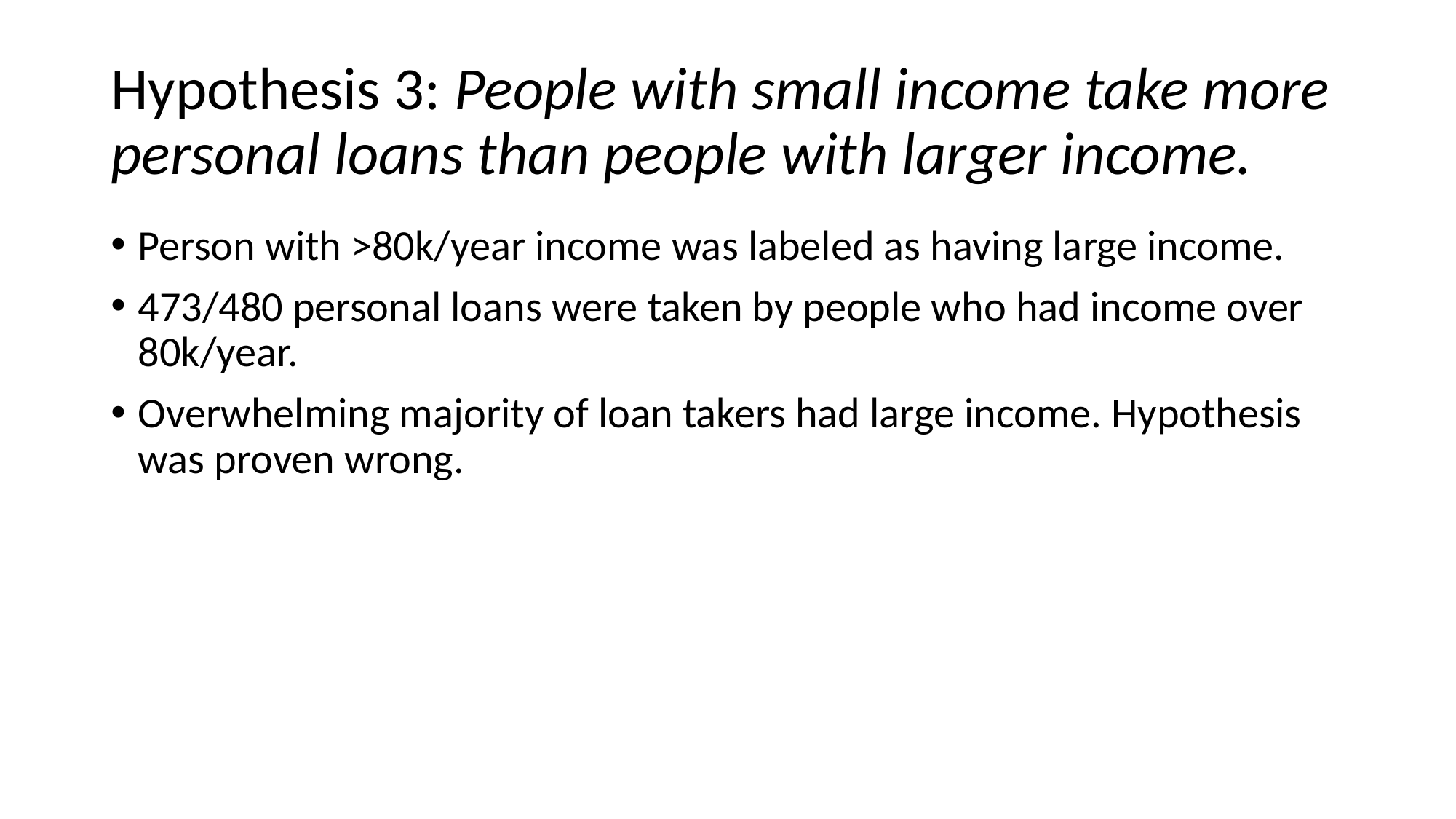

# Hypothesis 3: People with small income take more personal loans than people with larger income.
Person with >80k/year income was labeled as having large income.
473/480 personal loans were taken by people who had income over 80k/year.
Overwhelming majority of loan takers had large income. Hypothesis was proven wrong.